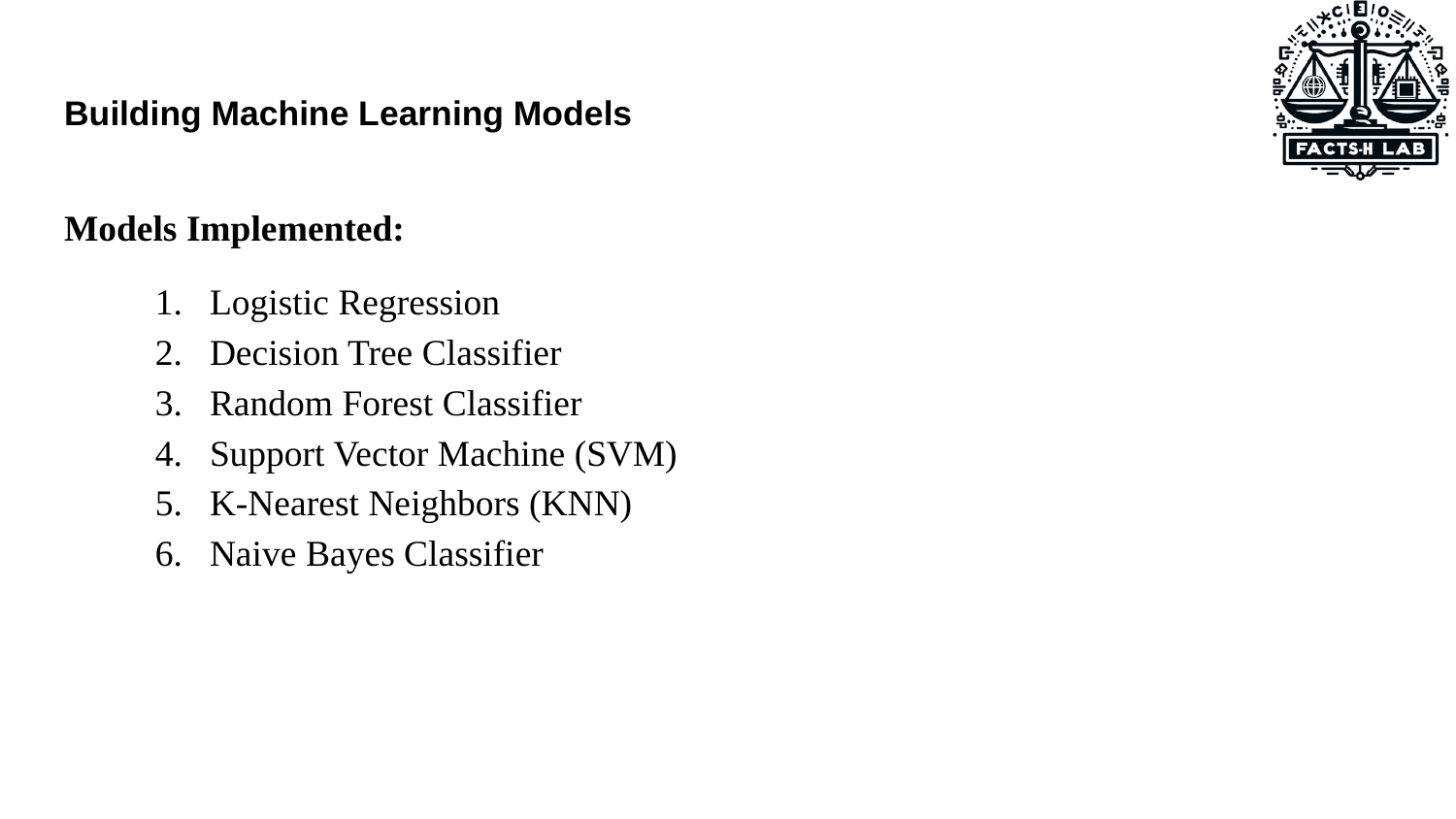

# Building Machine Learning Models

Models Implemented:
Logistic Regression
Decision Tree Classifier
Random Forest Classifier
Support Vector Machine (SVM)
K-Nearest Neighbors (KNN)
Naive Bayes Classifier